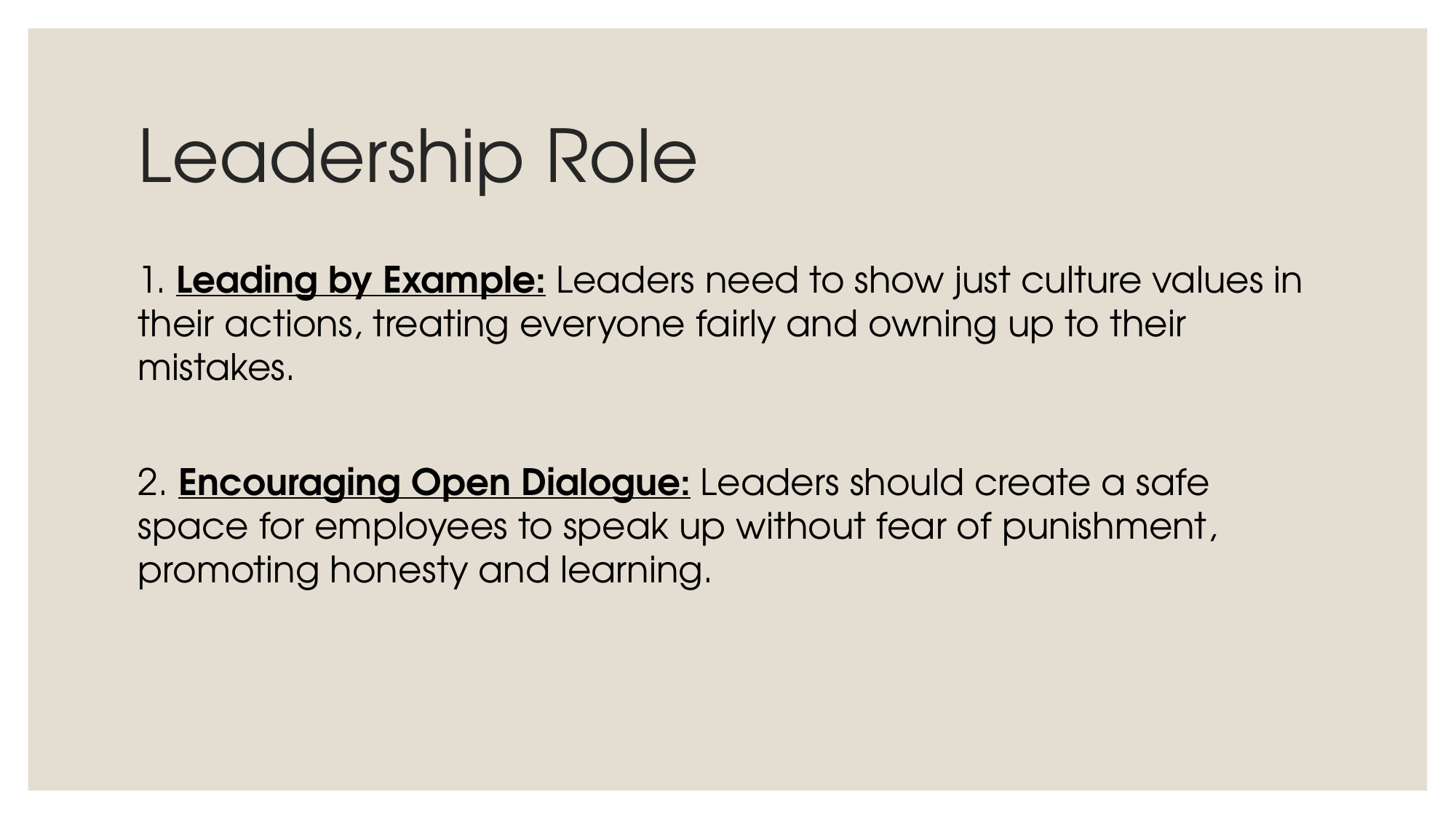

# Leadership Role
1. Leading by Example: Leaders need to show just culture values in their actions, treating everyone fairly and owning up to their mistakes.

2. Encouraging Open Dialogue: Leaders should create a safe space for employees to speak up without fear of punishment, promoting honesty and learning.